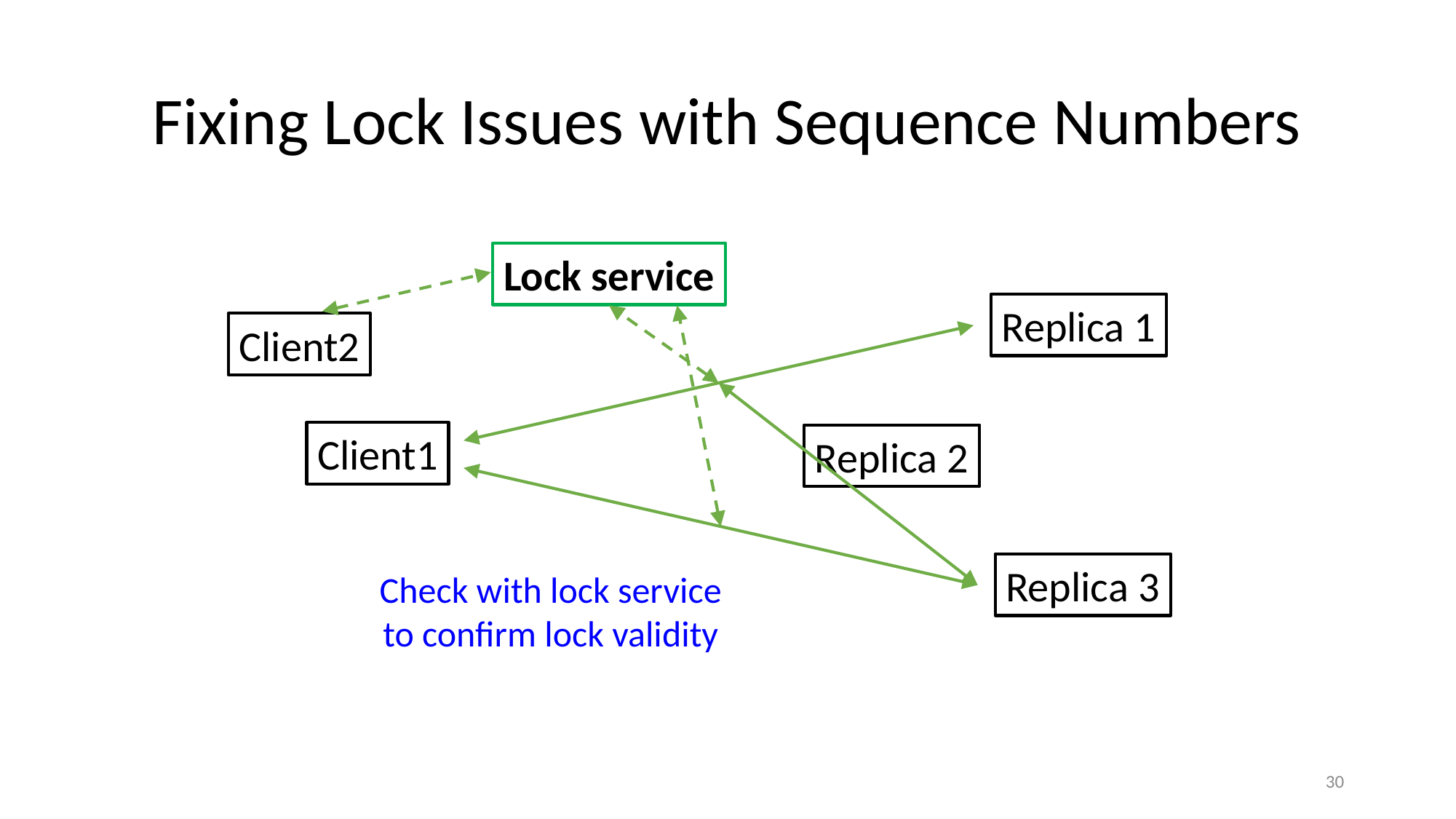

# Fixing Lock Issues with Sequence Numbers
Lock service
Replica 1
Client2
Client1
Replica 2
Replica 3
Check with lock service
to confirm lock validity
30